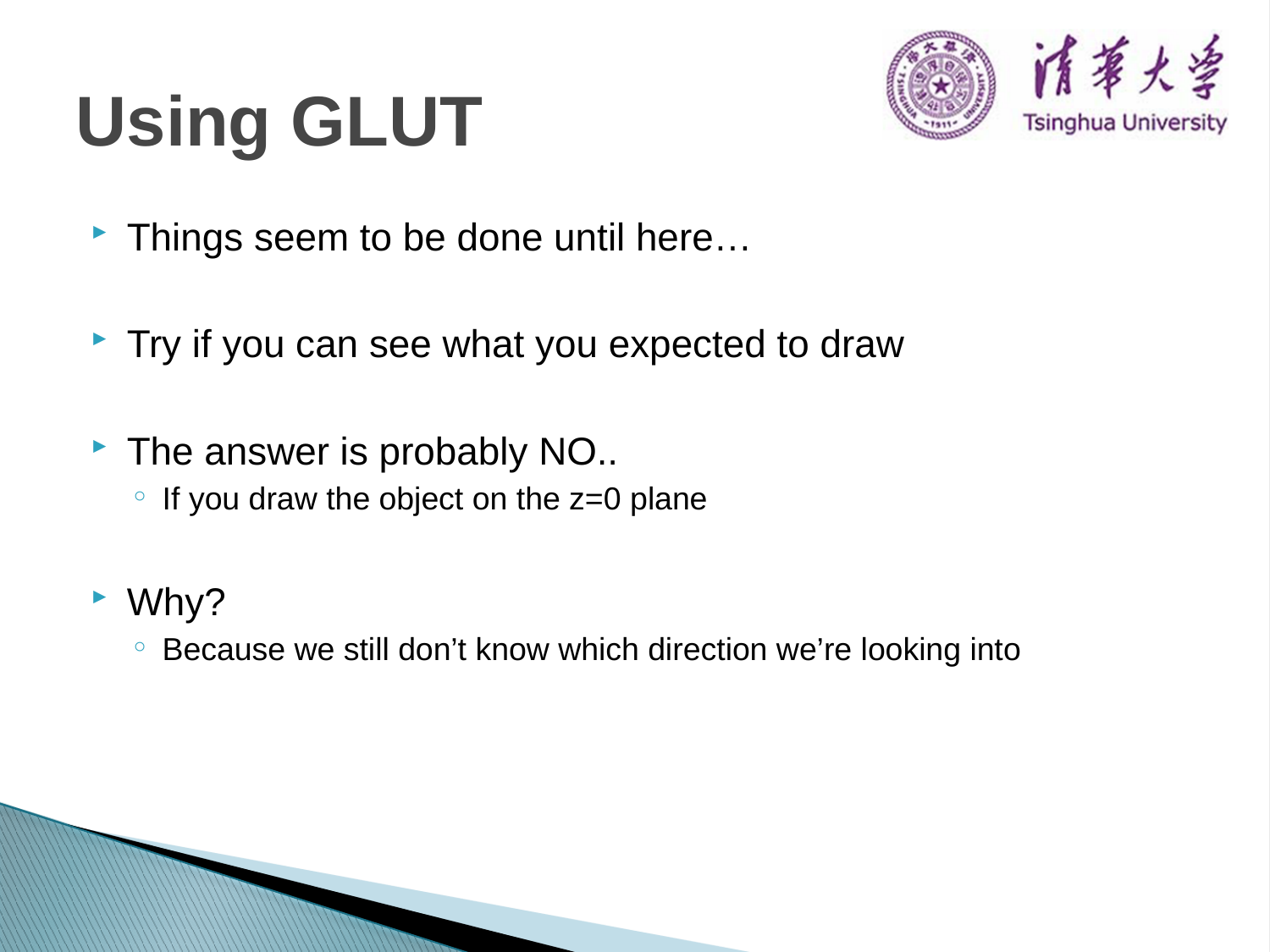

# Using GLUT
Things seem to be done until here…

Try if you can see what you expected to draw

The answer is probably NO..
If you draw the object on the z=0 plane

Why?
Because we still don’t know which direction we’re looking into